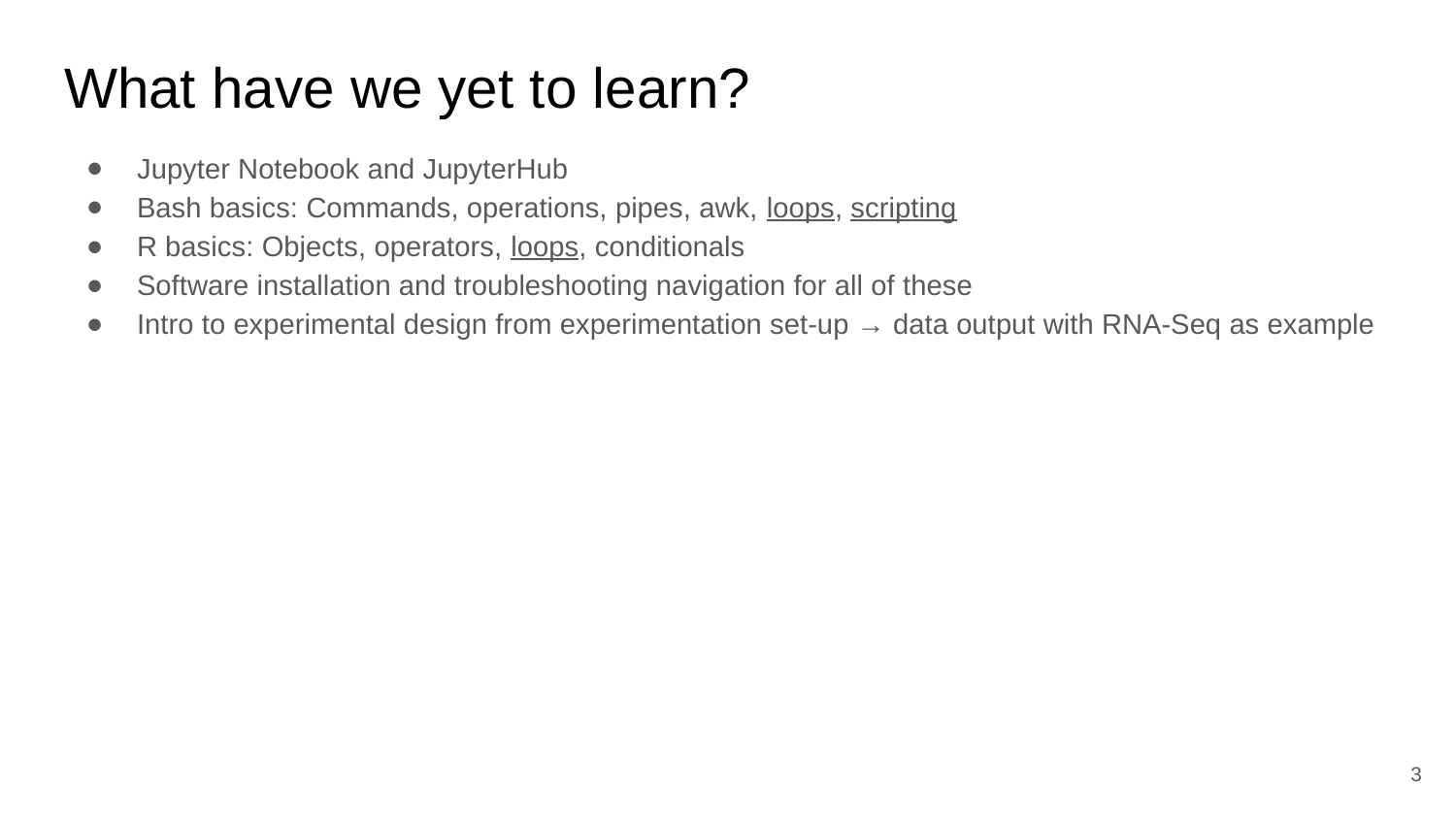

What have we yet to learn?

Jupyter Notebook and JupyterHub
Bash basics: Commands, operations, pipes, awk, loops, scripting
R basics: Objects, operators, loops, conditionals
Software installation and troubleshooting navigation for all of these
Intro to experimental design from experimentation set-up → data output with RNA-Seq as example
3